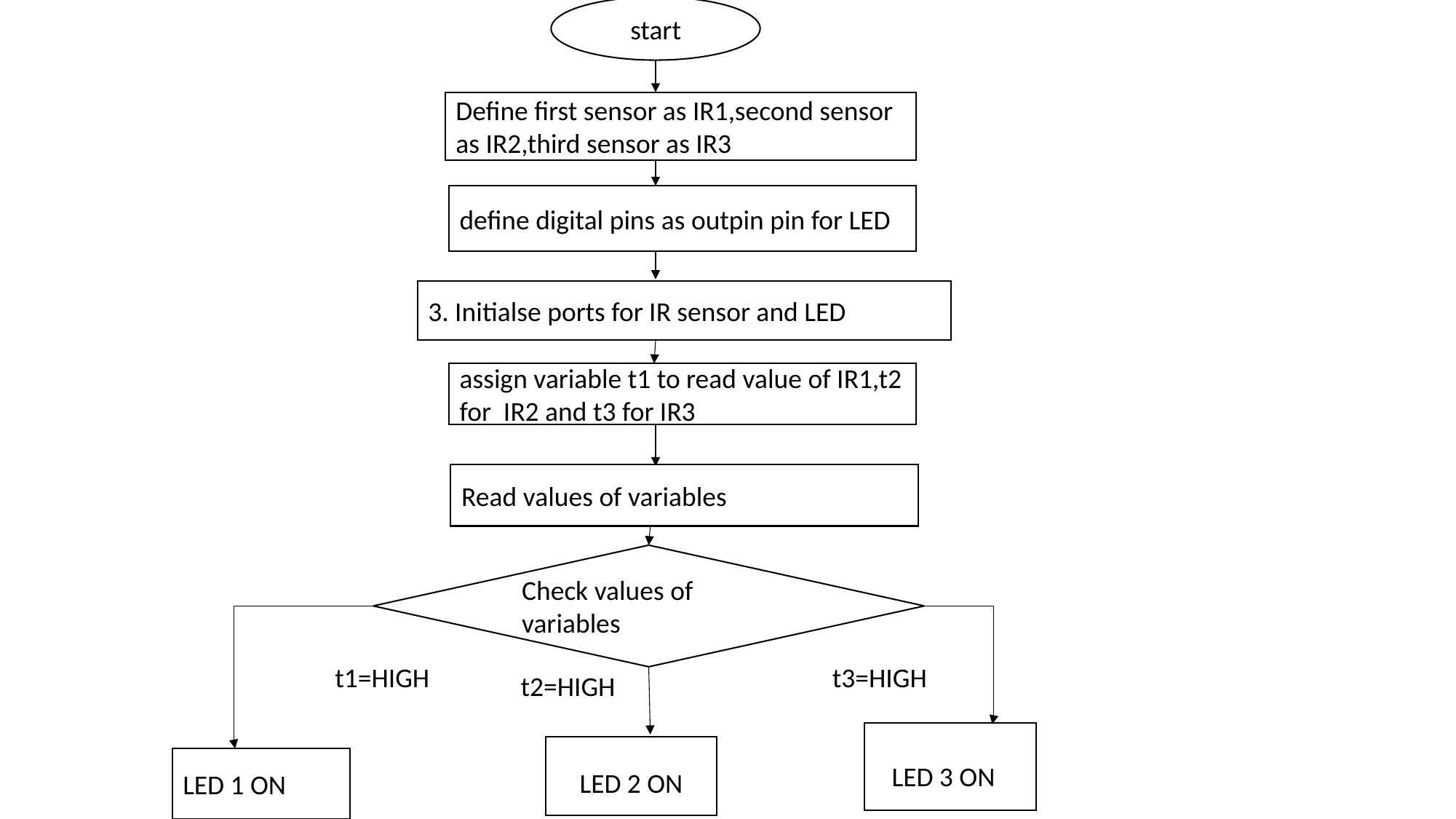

start
Define first sensor as IR1,second sensor as IR2,third sensor as IR3
define digital pins as outpin pin for LED
3. Initialse ports for IR sensor and LED
assign variable t1 to read value of IR1,t2 for  IR2 and t3 for IR3
Read values of variables
Check values of variables
t1=HIGH
t3=HIGH
t2=HIGH

LED 1 ON
LED 3 ON
LED 2 ON